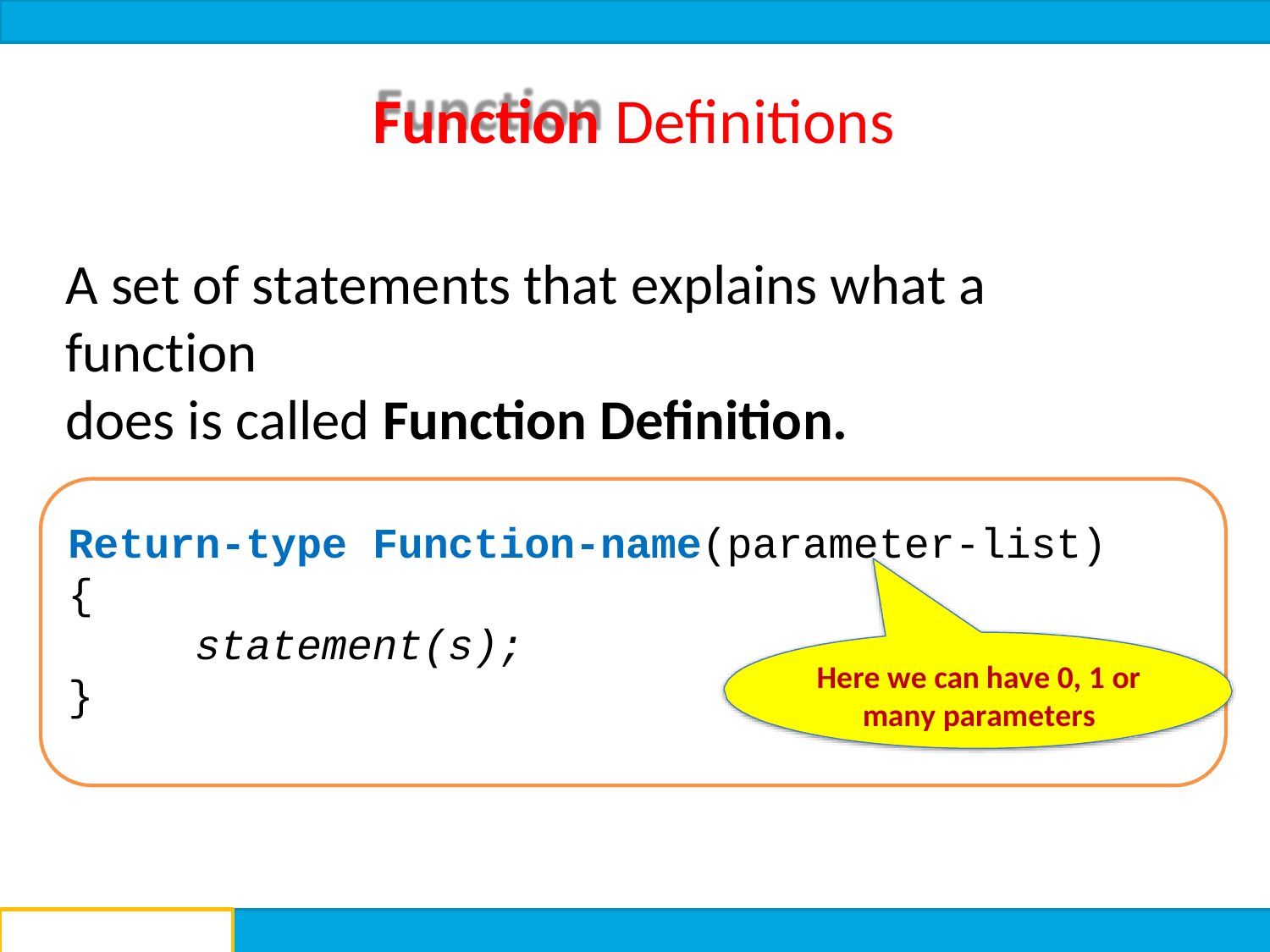

# Function Definitions
A set of statements that explains what a function
does is called Function Definition.

Return-type
{
Function-name(parameter-list)

statement(s);

Here we can have 0, 1 or many parameters
}